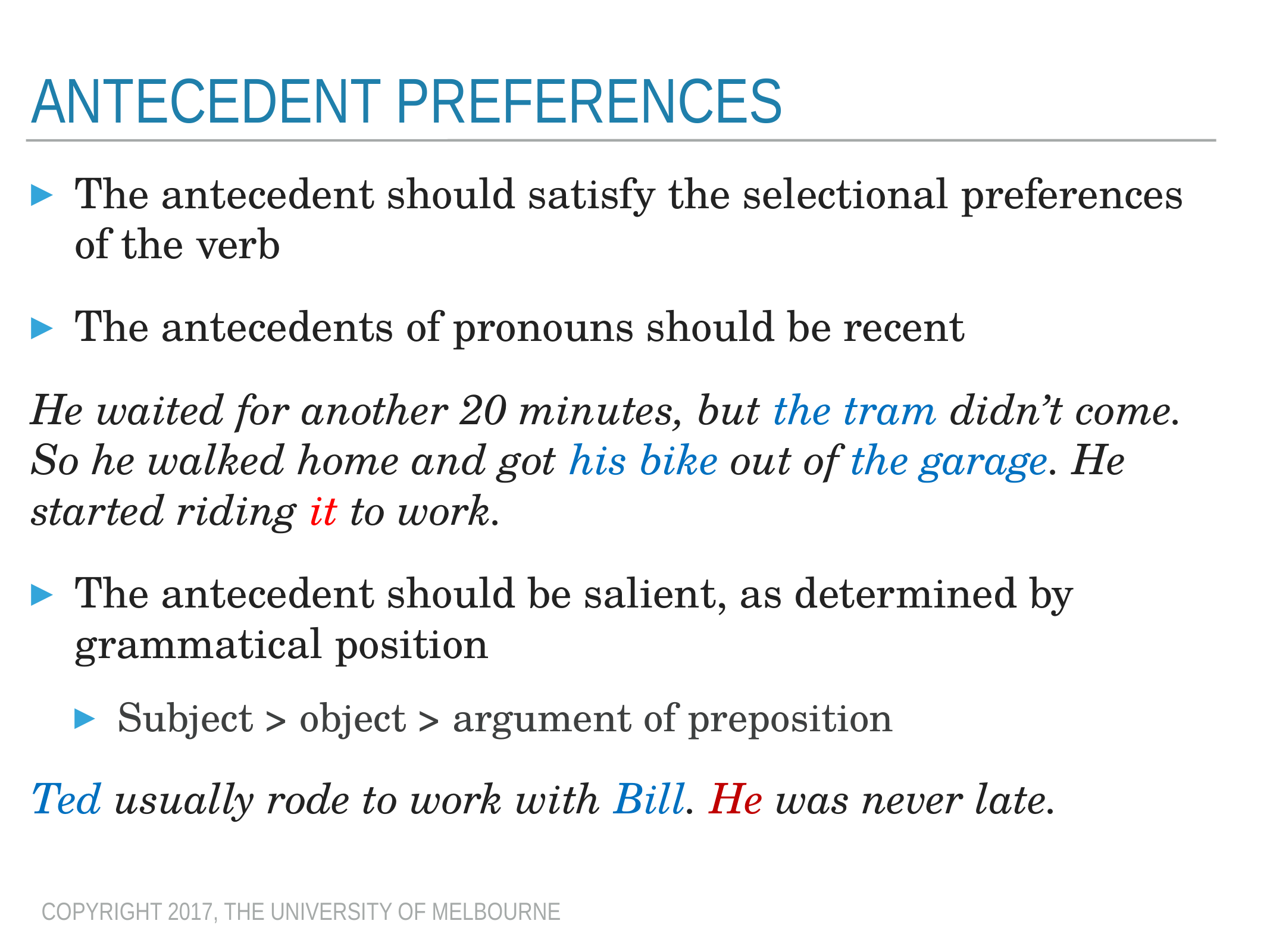

# Antecedent Preferences
The antecedent should satisfy the selectional preferences of the verb
The antecedents of pronouns should be recent
He waited for another 20 minutes, but the tram didn’t come. So he walked home and got his bike out of the garage. He started riding it to work.
The antecedent should be salient, as determined by grammatical position
Subject > object > argument of preposition
Ted usually rode to work with Bill. He was never late.